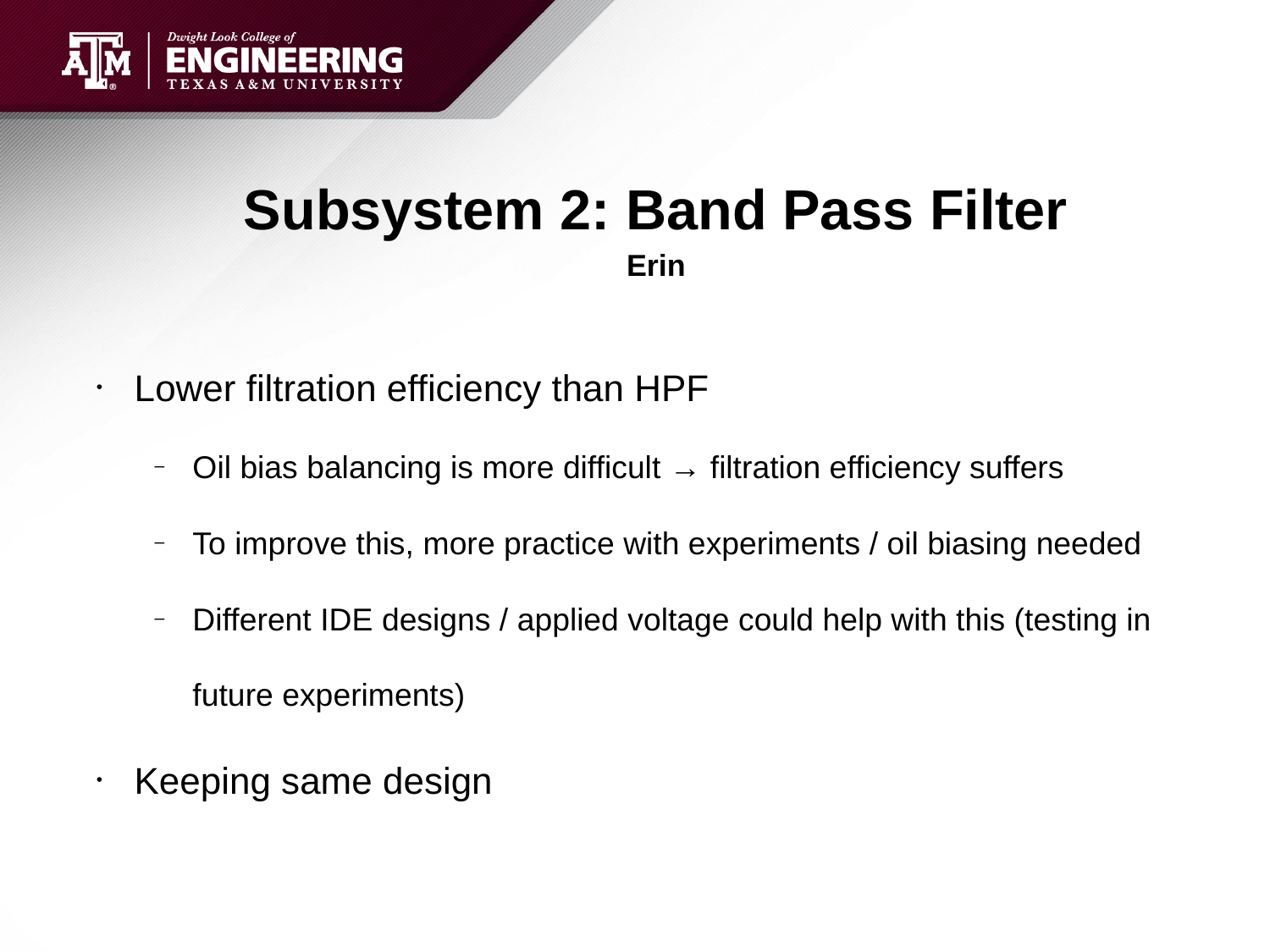

# Subsystem 2: Band Pass Filter
Erin
Lower filtration efficiency than HPF
Oil bias balancing is more difficult → filtration efficiency suffers
To improve this, more practice with experiments / oil biasing needed
Different IDE designs / applied voltage could help with this (testing in future experiments)
Keeping same design